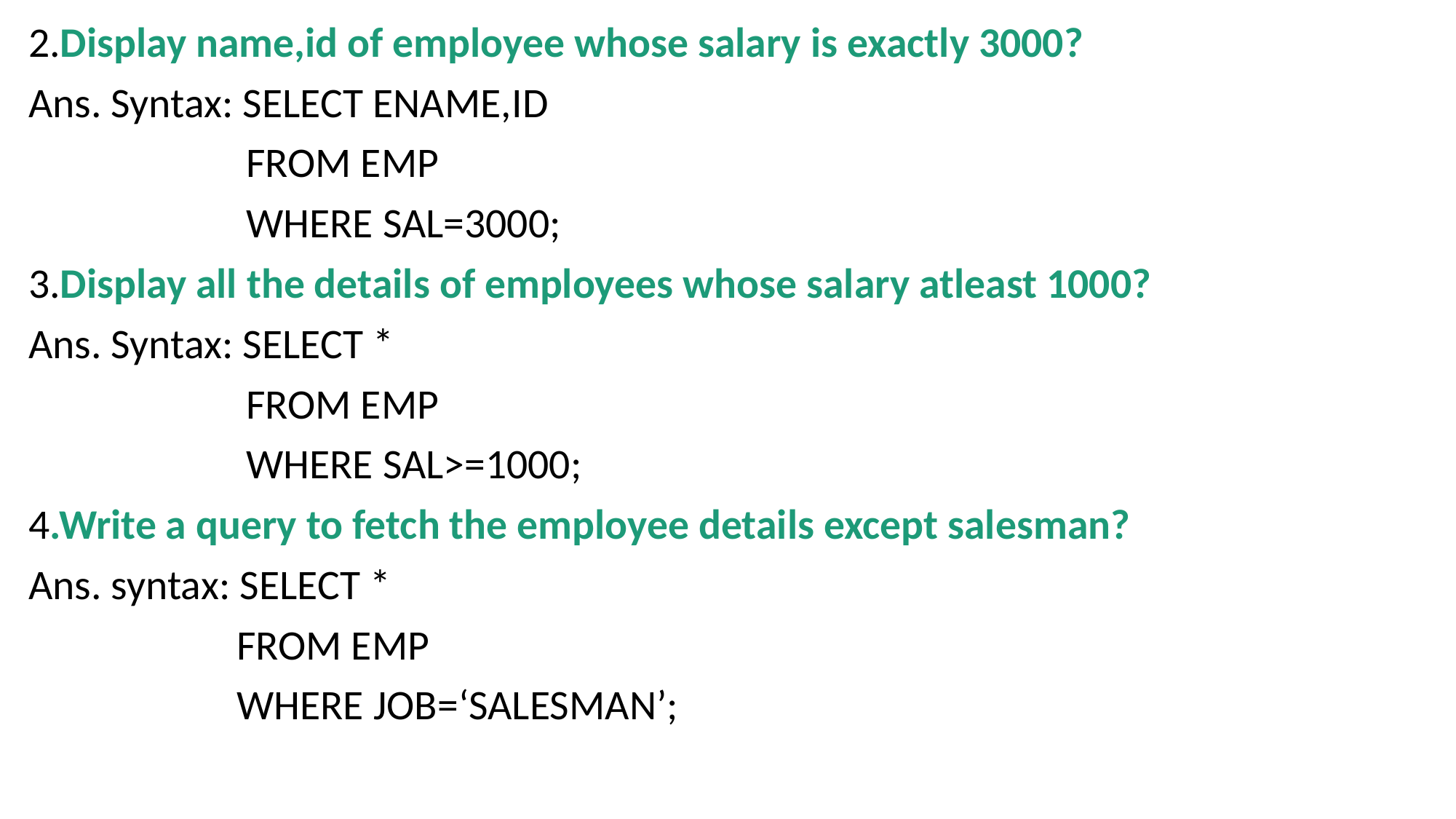

2.Display name,id of employee whose salary is exactly 3000?
Ans. Syntax: SELECT ENAME,ID
                       FROM EMP
                       WHERE SAL=3000;
3.Display all the details of employees whose salary atleast 1000?
Ans. Syntax: SELECT *
                       FROM EMP
                       WHERE SAL>=1000;
4.Write a query to fetch the employee details except salesman?
Ans. syntax: SELECT *
                      FROM EMP
                      WHERE JOB=‘SALESMAN’;